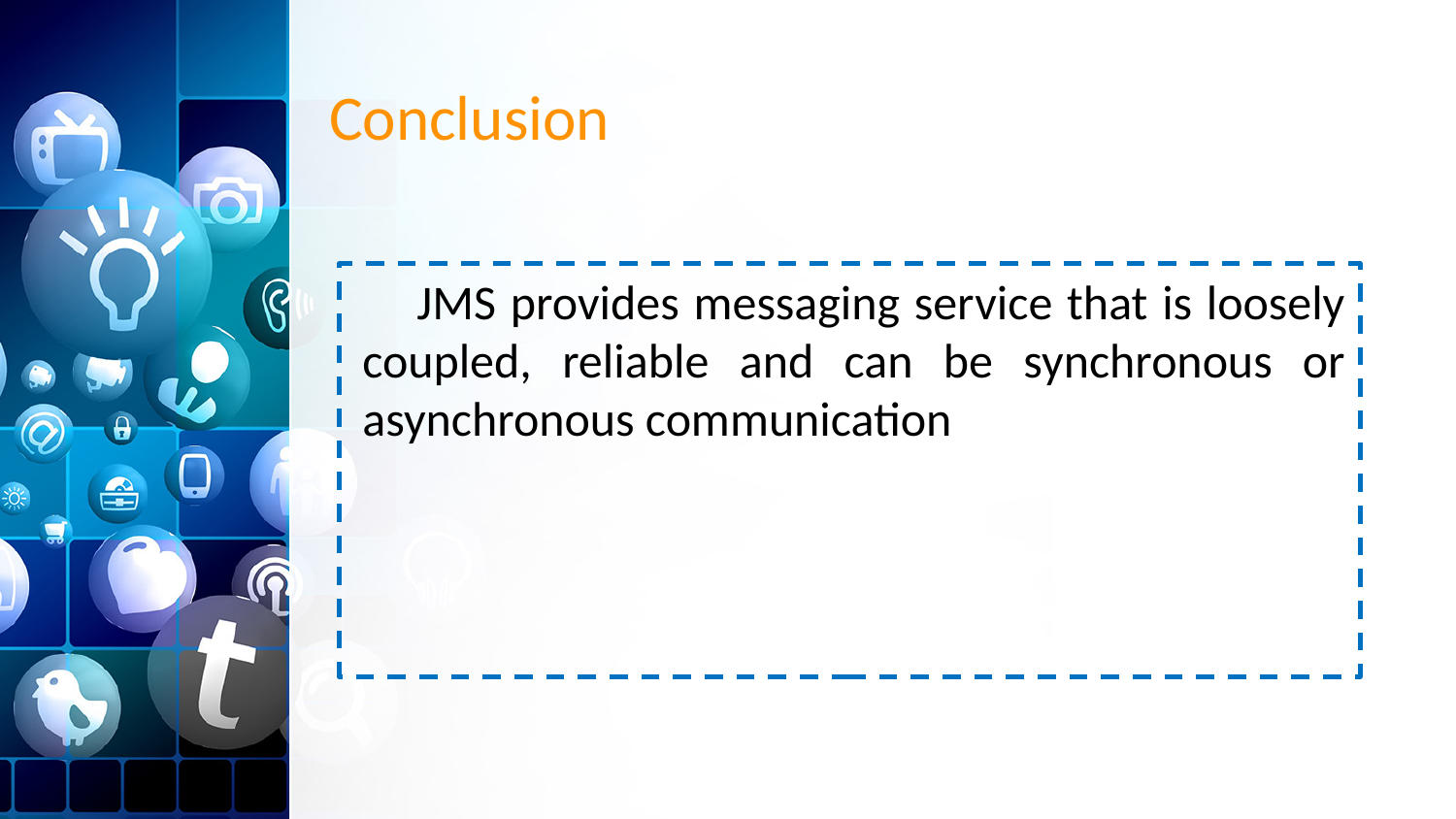

# Conclusion
JMS provides messaging service that is loosely coupled, reliable and can be synchronous or asynchronous communication